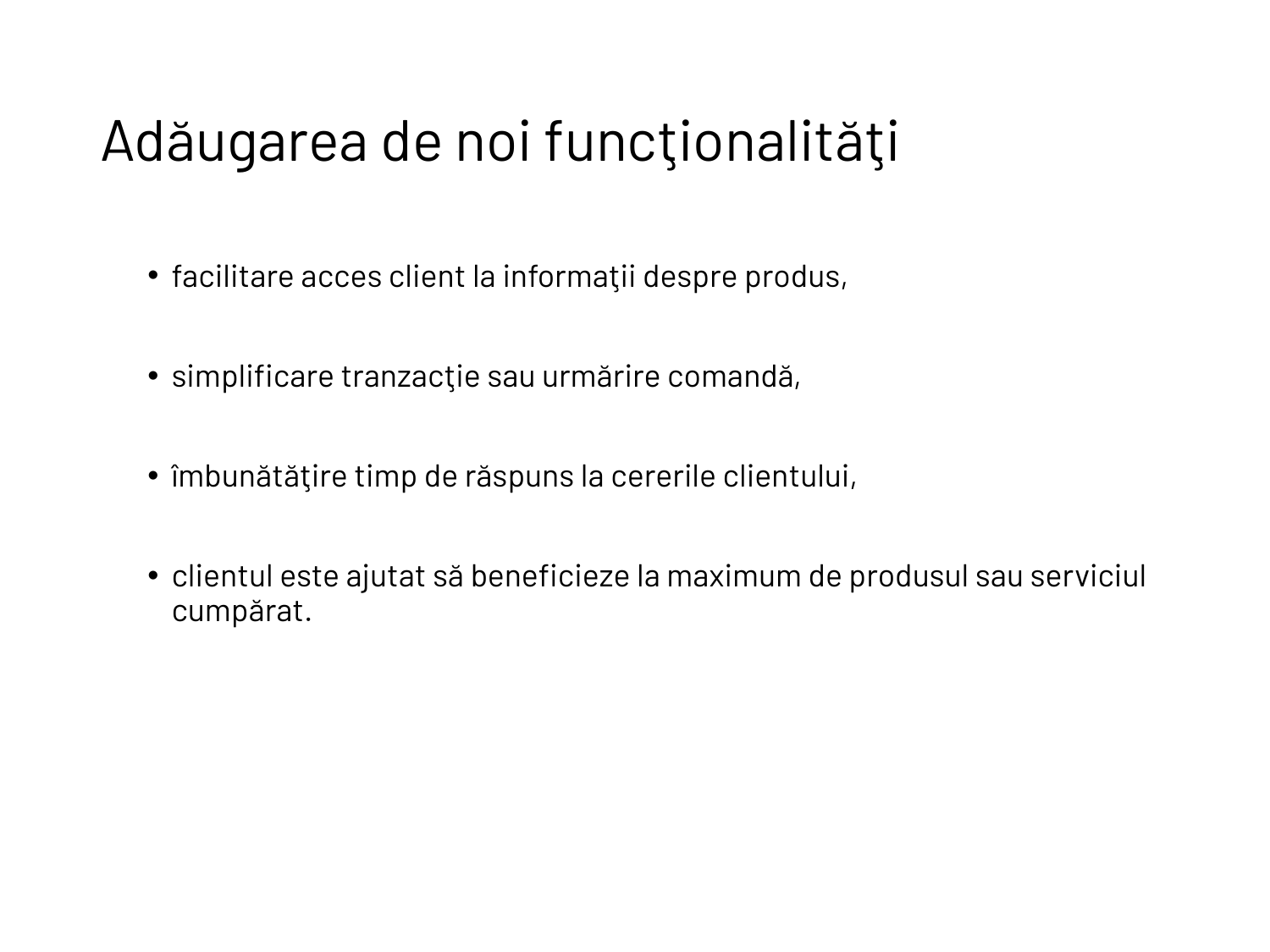

# Adăugarea de noi funcţionalităţi
facilitare acces client la informaţii despre produs,

simplificare tranzacţie sau urmărire comandă,

îmbunătăţire timp de răspuns la cererile clientului,

clientul este ajutat să beneficieze la maximum de produsul sau serviciul cumpărat.